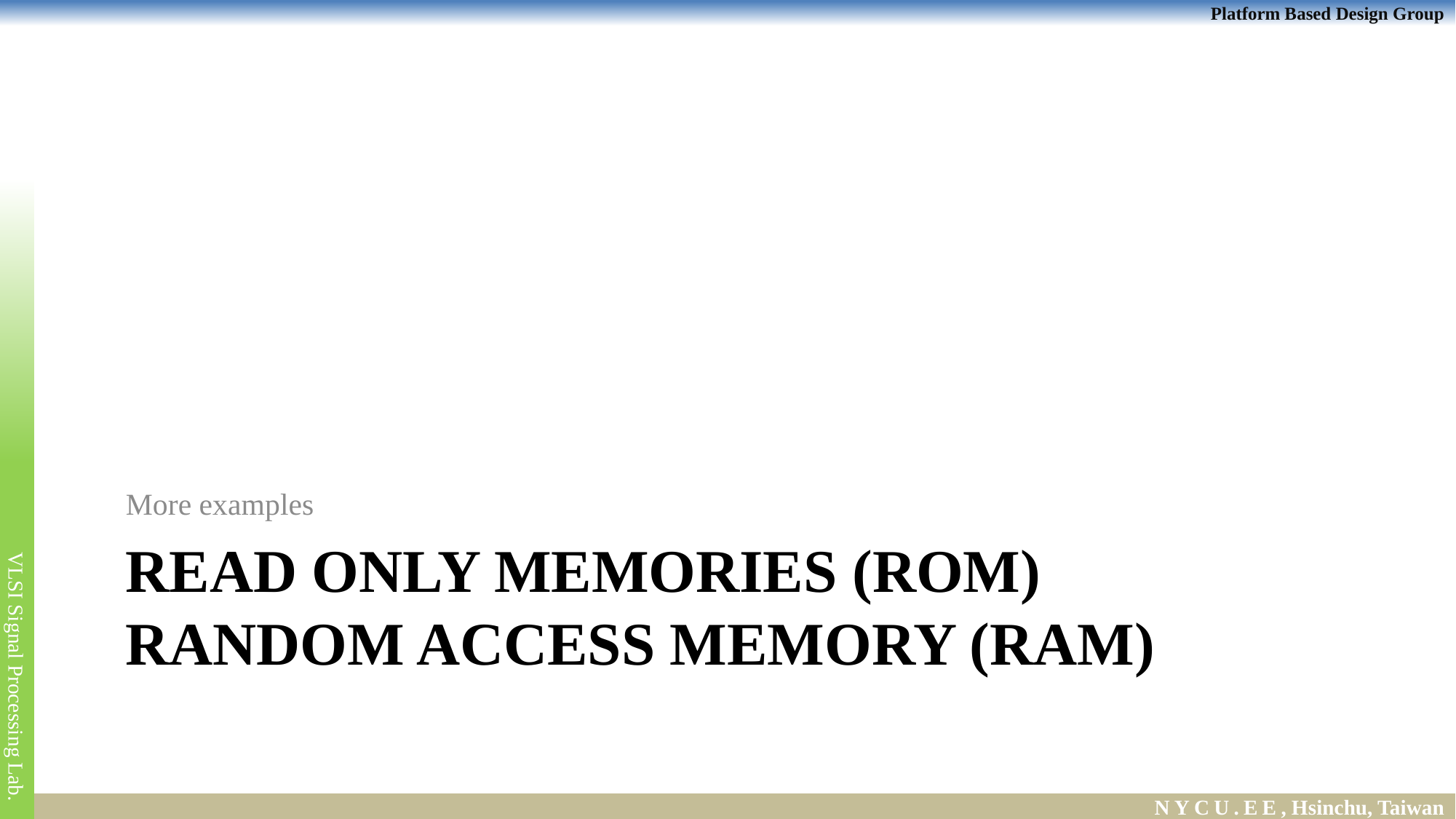

More examples
# Read only memories (ROM) Random access Memory (RAM)